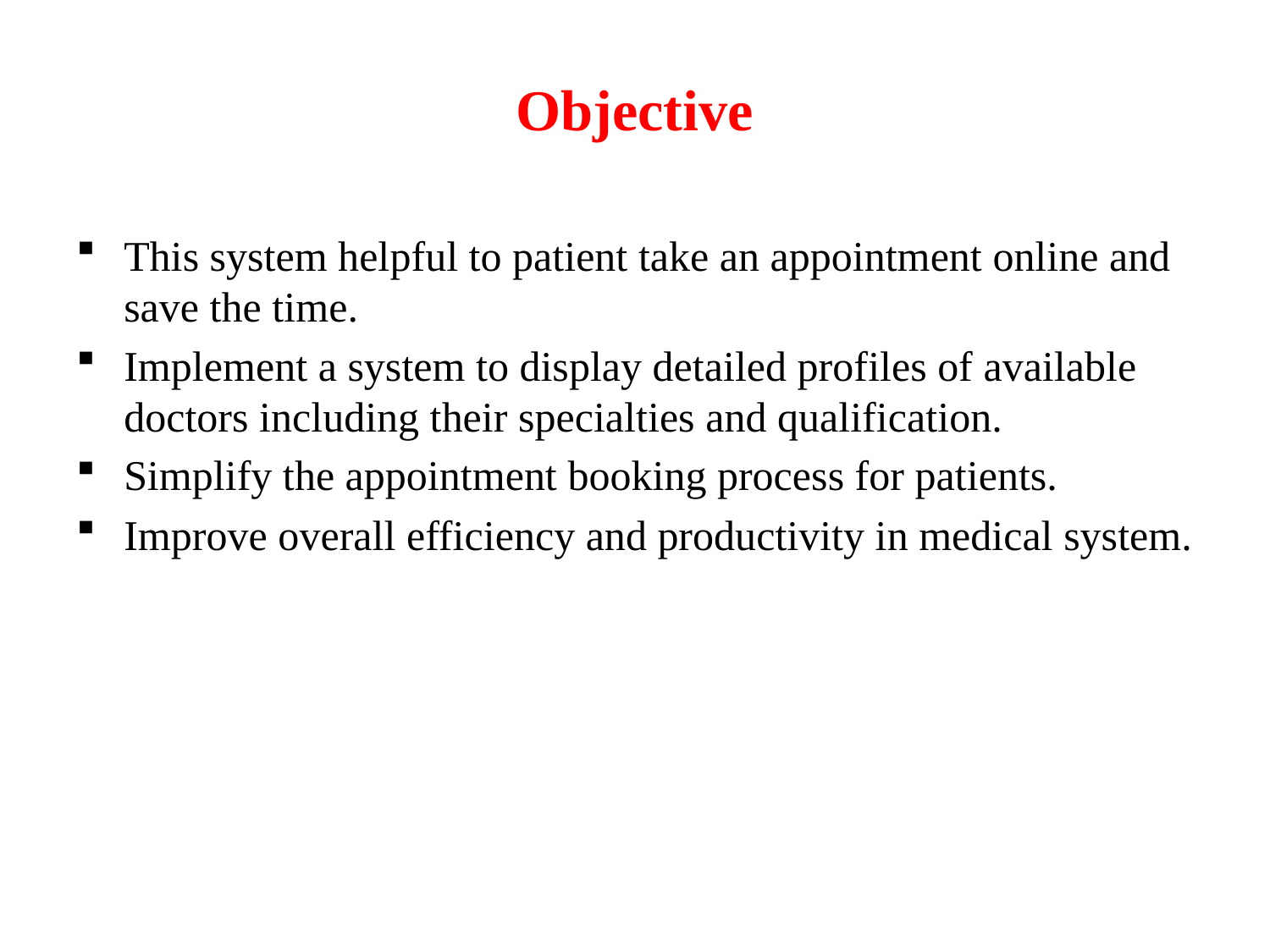

# Objective
This system helpful to patient take an appointment online and save the time.
Implement a system to display detailed profiles of available doctors including their specialties and qualification.
Simplify the appointment booking process for patients.
Improve overall efficiency and productivity in medical system.